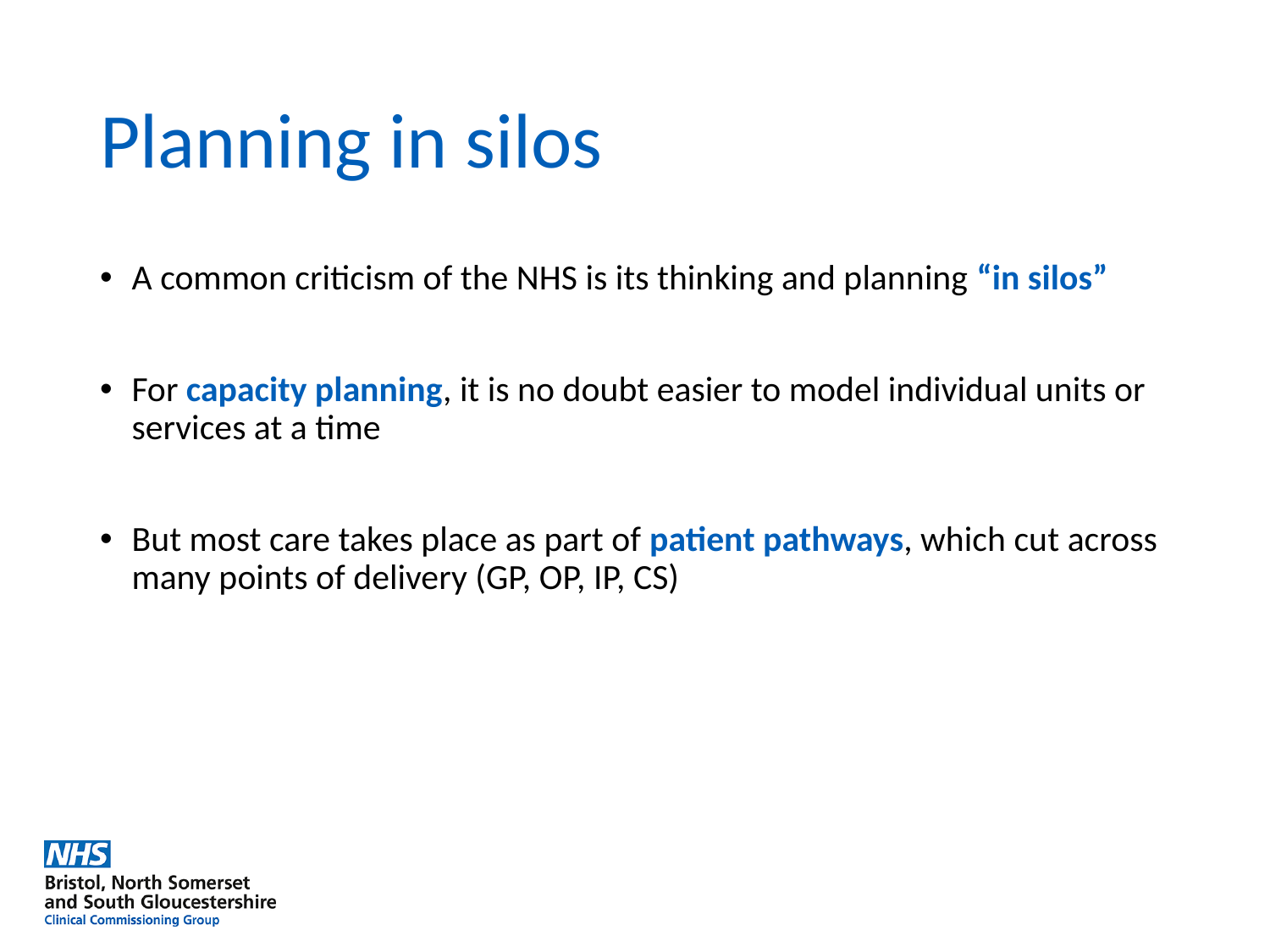

# Planning in silos
A common criticism of the NHS is its thinking and planning “in silos”

For capacity planning, it is no doubt easier to model individual units or services at a time

But most care takes place as part of patient pathways, which cut across many points of delivery (GP, OP, IP, CS)